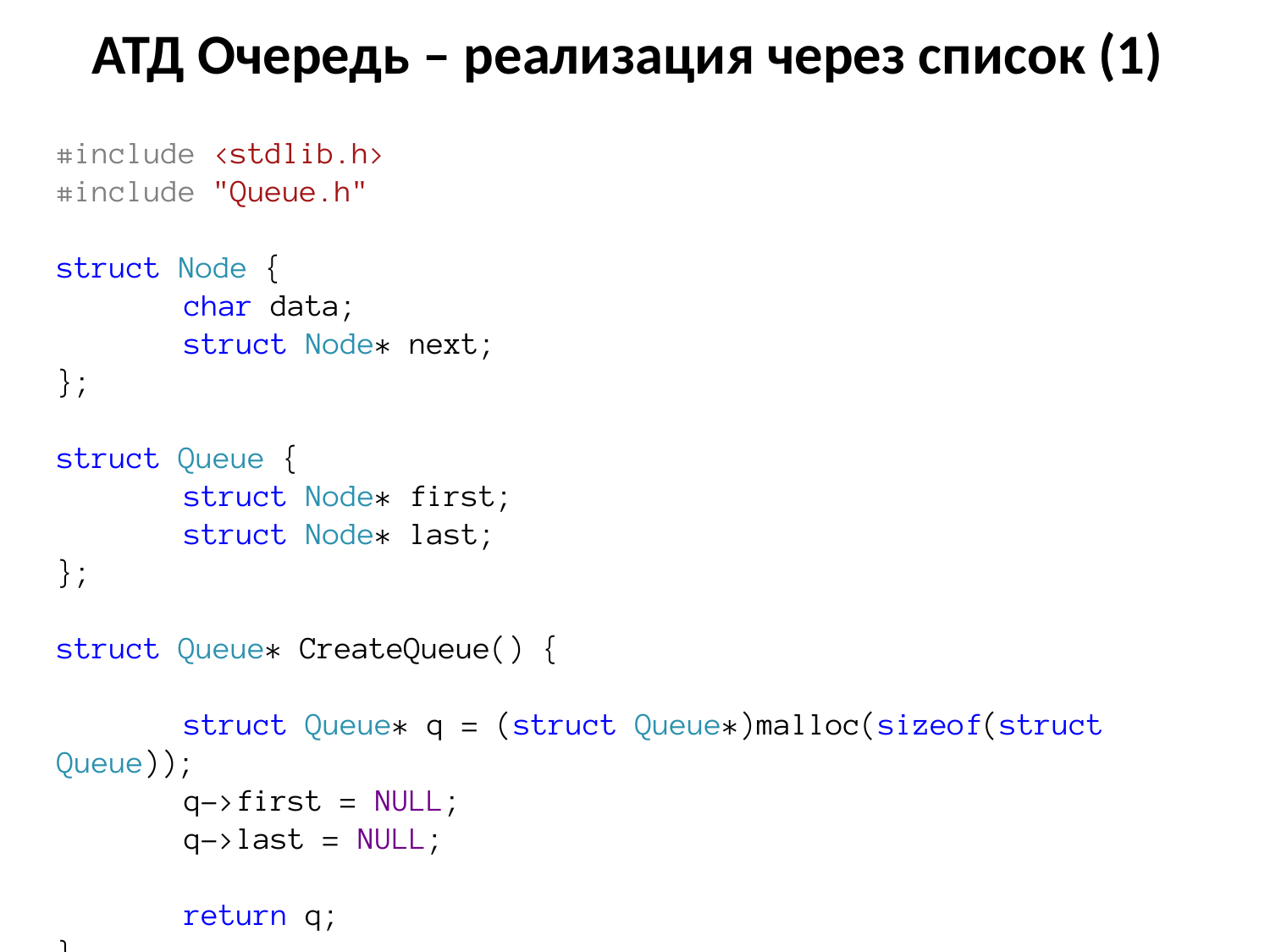

# АТД Очередь – реализация через список (1)
#include <stdlib.h>
#include "Queue.h"

struct Node {
	char data;
	struct Node* next;
};

struct Queue {
	struct Node* first;
	struct Node* last;
};

struct Queue* CreateQueue() {

	struct Queue* q = (struct Queue*)malloc(sizeof(struct Queue));
	q->first = NULL;
	q->last = NULL;

	return q;
}